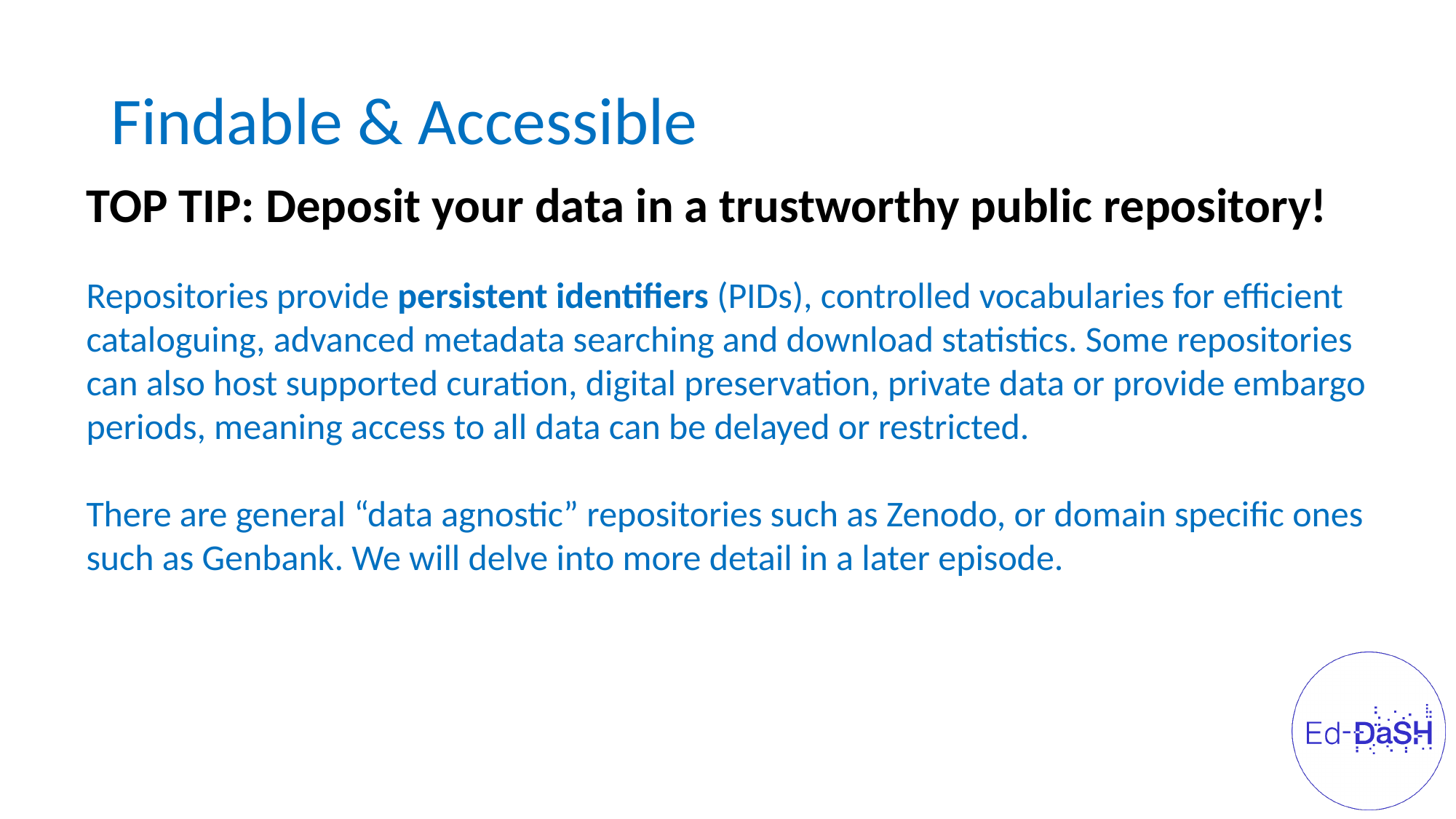

# Findable & Accessible
TOP TIP: Deposit your data in a trustworthy public repository!
Repositories provide persistent identifiers (PIDs), controlled vocabularies for efficient cataloguing, advanced metadata searching and download statistics. Some repositories can also host supported curation, digital preservation, private data or provide embargo periods, meaning access to all data can be delayed or restricted.

There are general “data agnostic” repositories such as Zenodo, or domain specific ones such as Genbank. We will delve into more detail in a later episode.